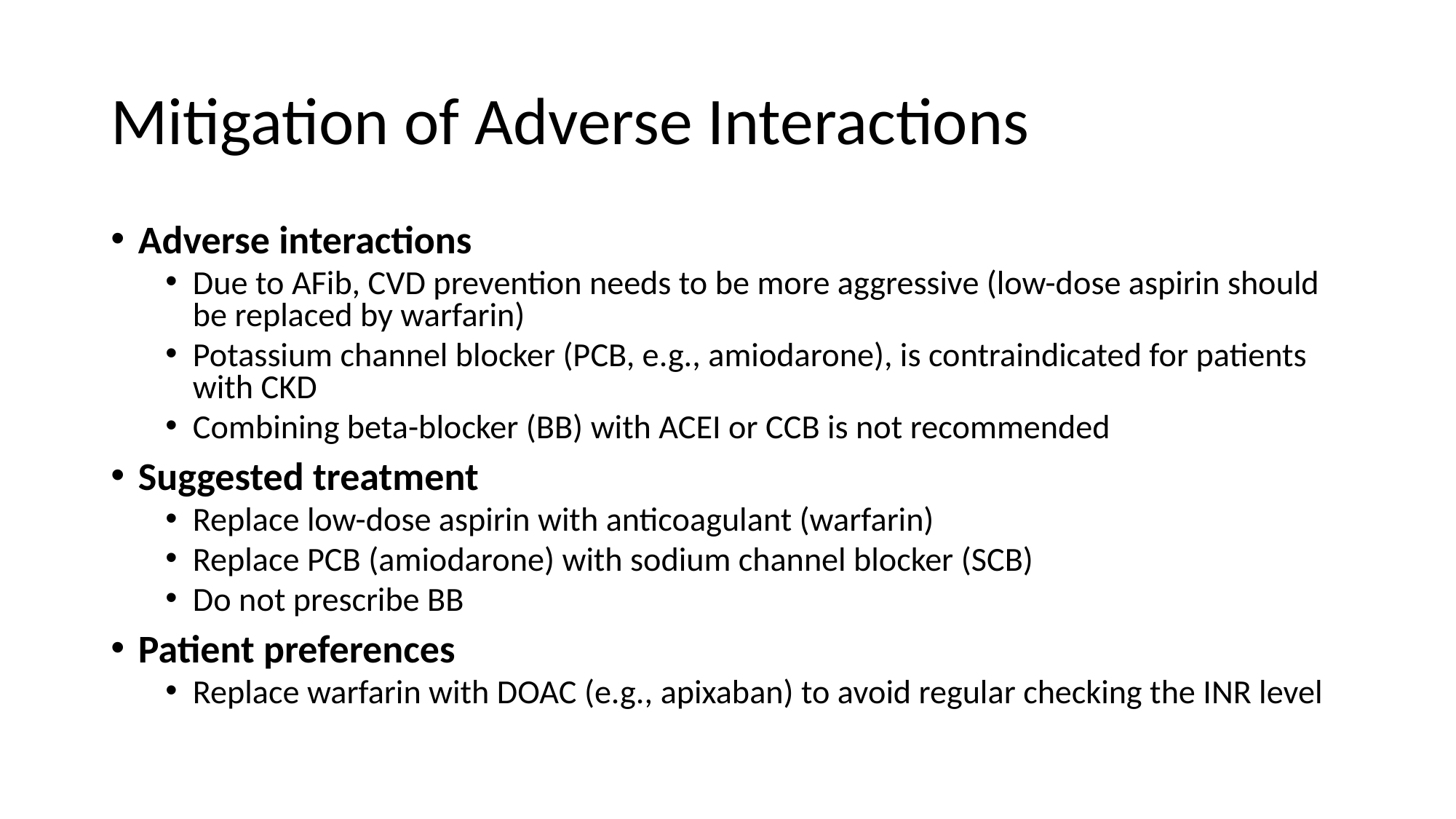

# Mitigation of Adverse Interactions
Adverse interactions
Due to AFib, CVD prevention needs to be more aggressive (low-dose aspirin should be replaced by warfarin)
Potassium channel blocker (PCB, e.g., amiodarone), is contraindicated for patients with CKD
Combining beta-blocker (BB) with ACEI or CCB is not recommended
Suggested treatment
Replace low-dose aspirin with anticoagulant (warfarin)
Replace PCB (amiodarone) with sodium channel blocker (SCB)
Do not prescribe BB
Patient preferences
Replace warfarin with DOAC (e.g., apixaban) to avoid regular checking the INR level